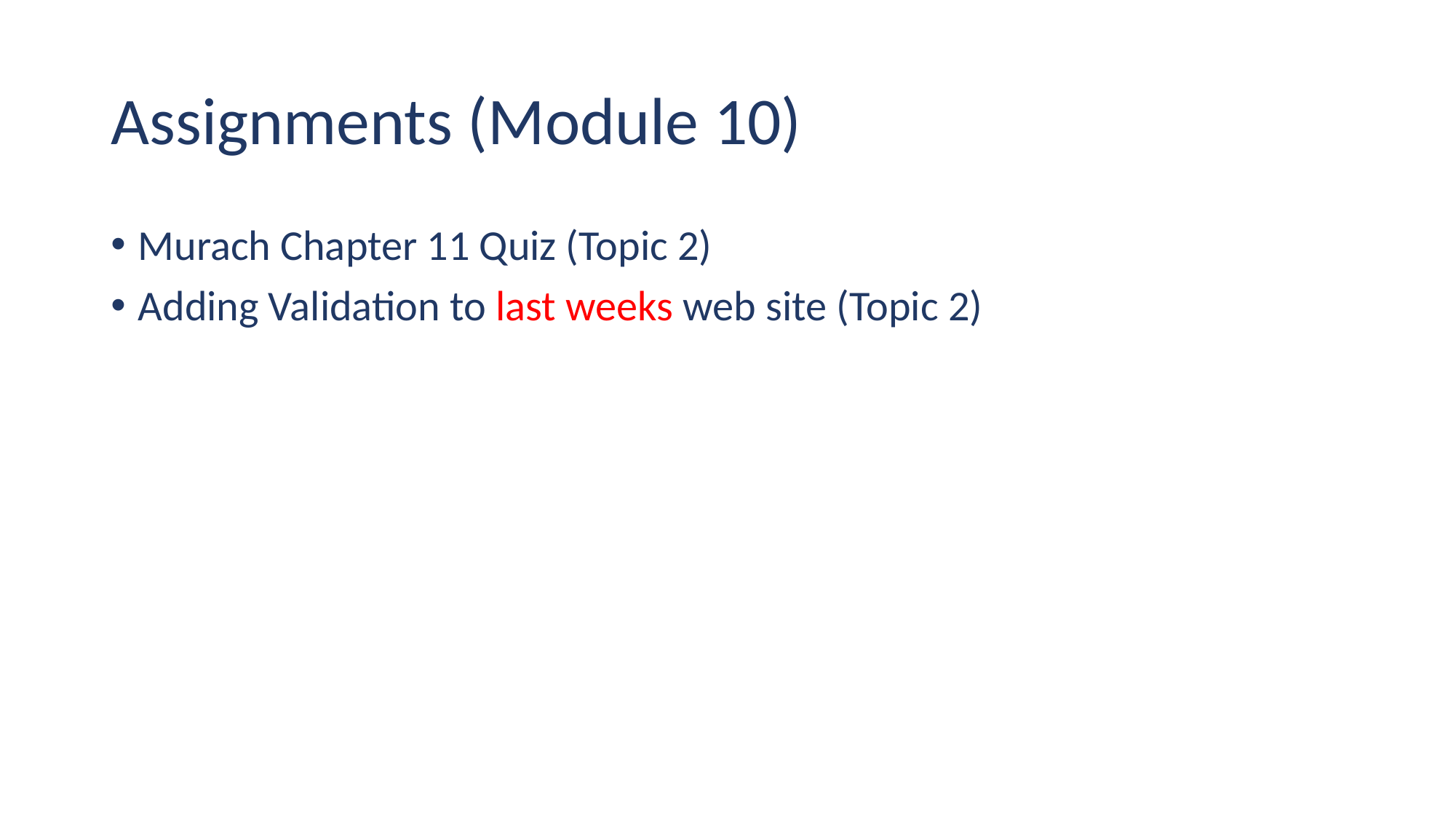

# Assignments (Module 10)
Murach Chapter 11 Quiz (Topic 2)
Adding Validation to last weeks web site (Topic 2)